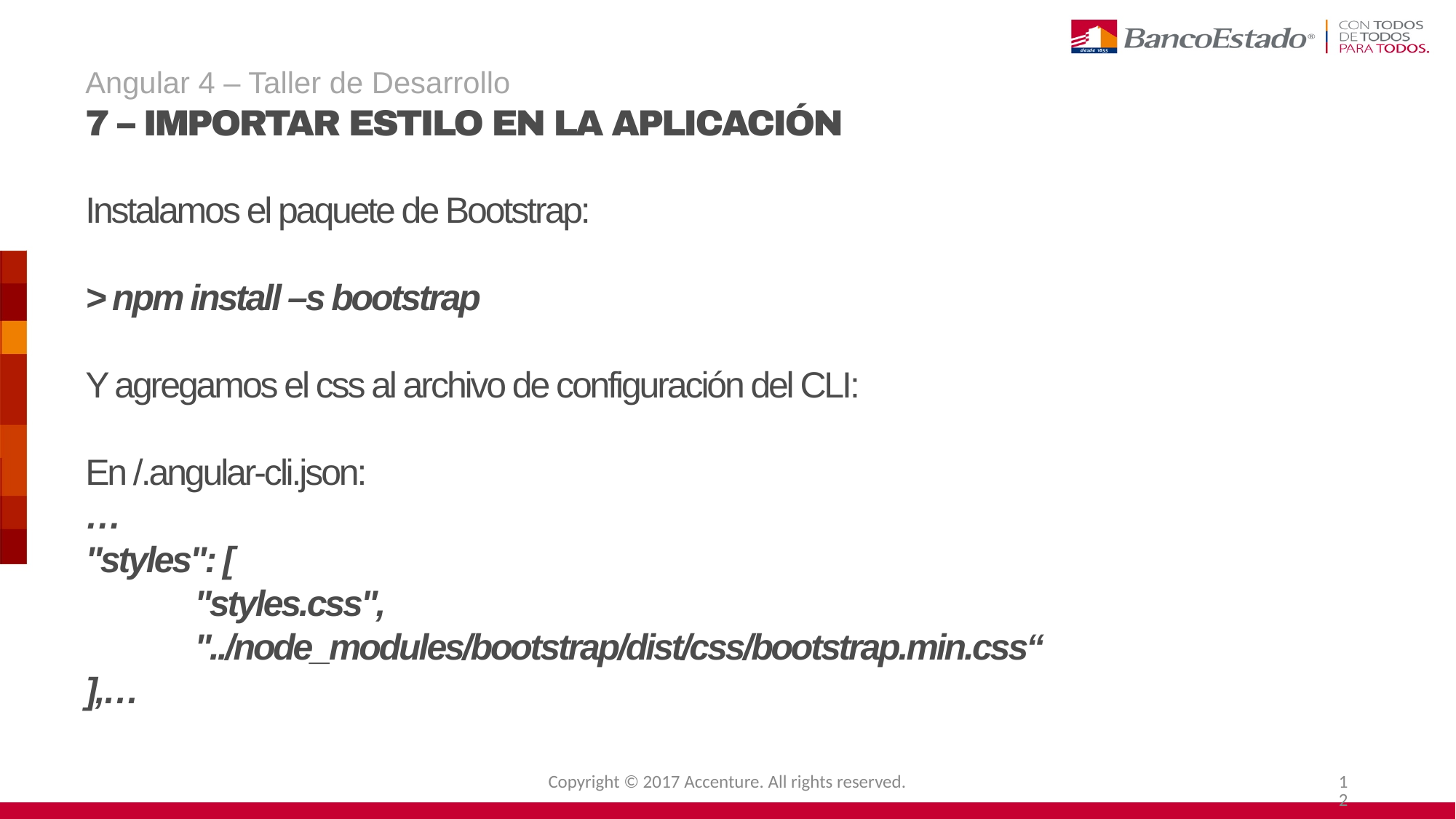

Angular 4 – Taller de Desarrollo
7 – importar estilo en la aplicación

Instalamos el paquete de Bootstrap:

> npm install –s bootstrap

Y agregamos el css al archivo de configuración del CLI:

En /.angular-cli.json:
…
"styles": [
	"styles.css",
	"../node_modules/bootstrap/dist/css/bootstrap.min.css“
],…
Copyright © 2017 Accenture. All rights reserved.
12